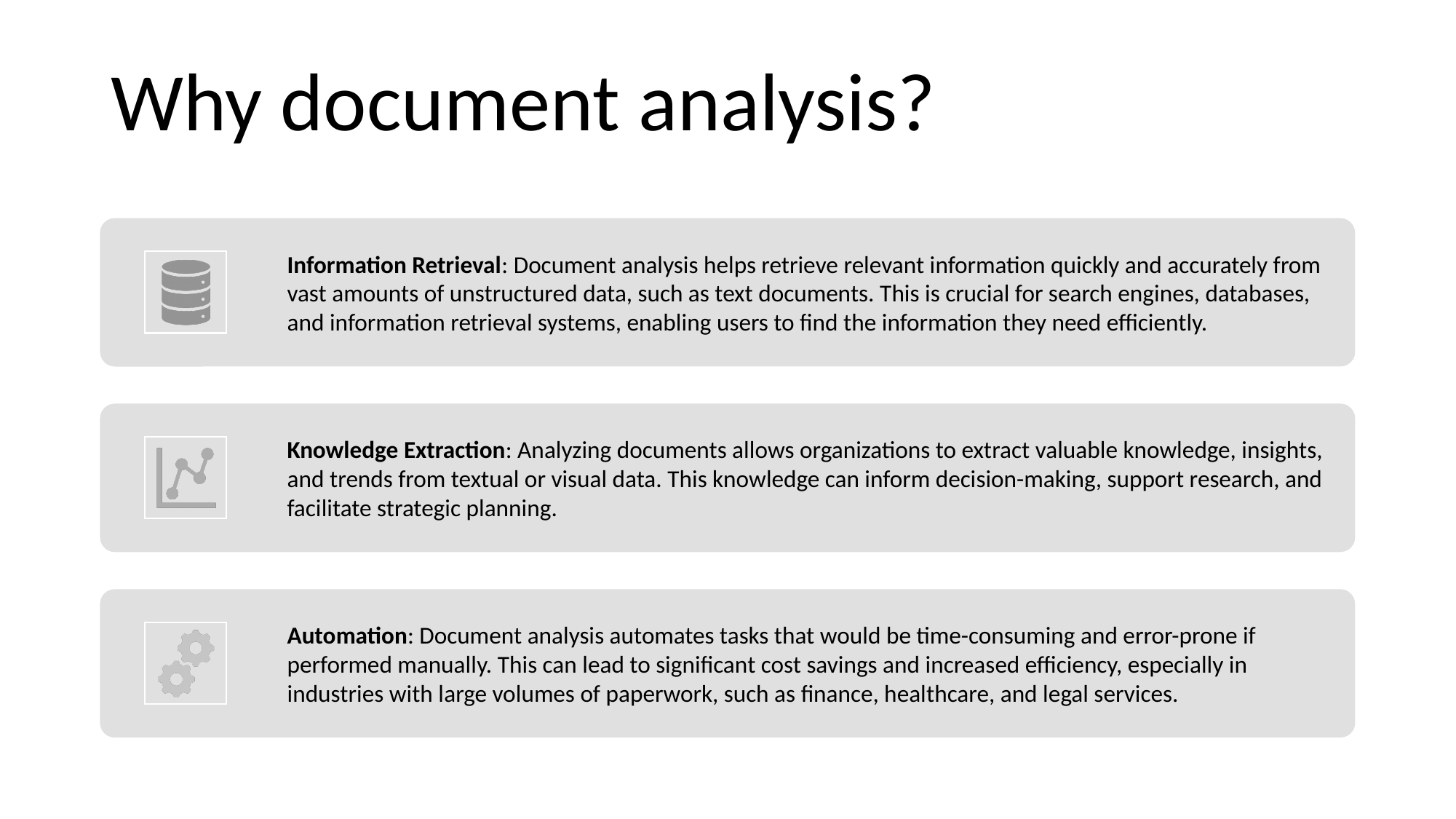

# Why document analysis?
Information Retrieval: Document analysis helps retrieve relevant information quickly and accurately from vast amounts of unstructured data, such as text documents. This is crucial for search engines, databases, and information retrieval systems, enabling users to find the information they need efficiently.
Knowledge Extraction: Analyzing documents allows organizations to extract valuable knowledge, insights, and trends from textual or visual data. This knowledge can inform decision-making, support research, and facilitate strategic planning.
Automation: Document analysis automates tasks that would be time-consuming and error-prone if performed manually. This can lead to significant cost savings and increased efficiency, especially in industries with large volumes of paperwork, such as finance, healthcare, and legal services.